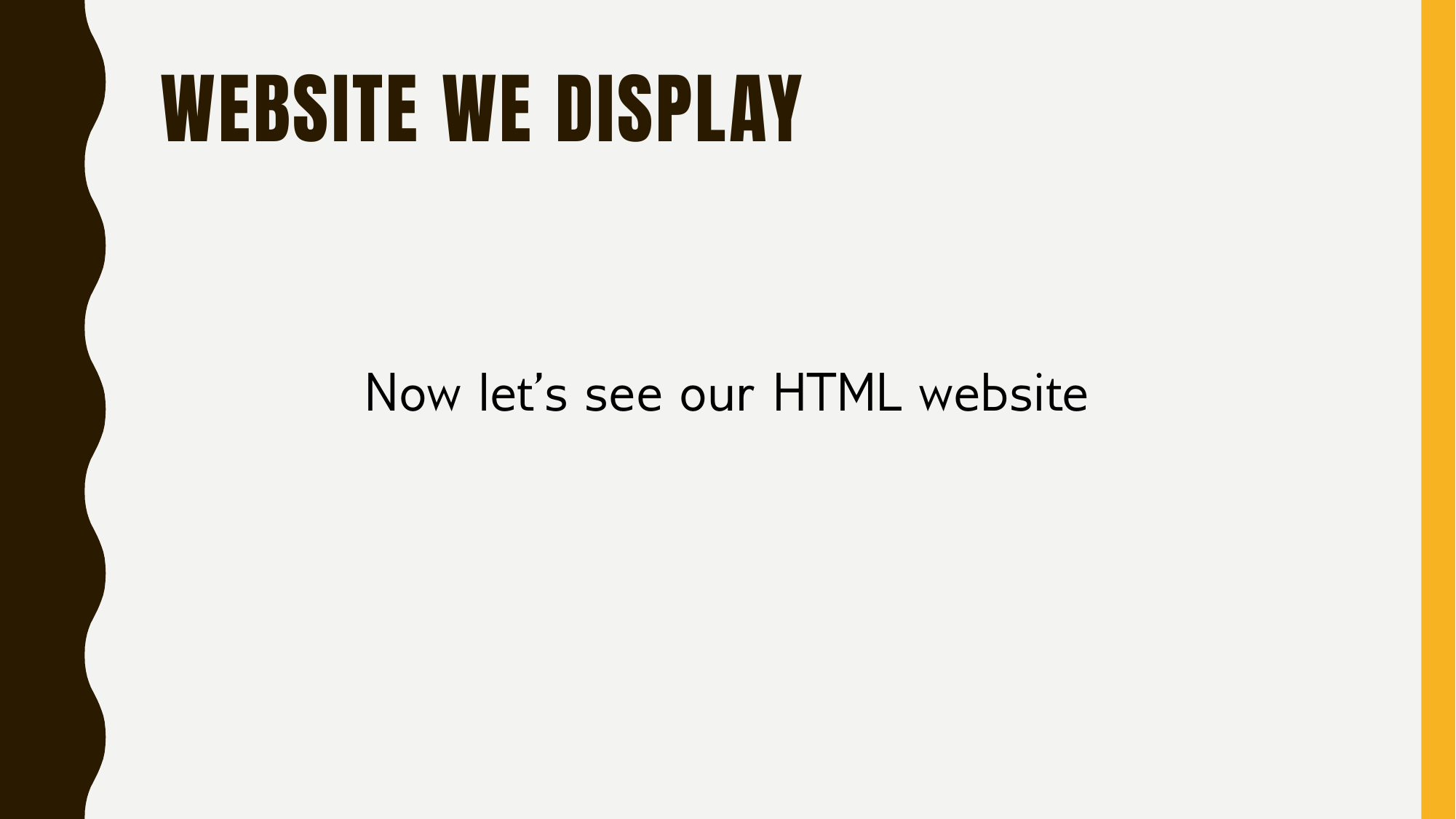

# Website we display
Now let’s see our HTML website